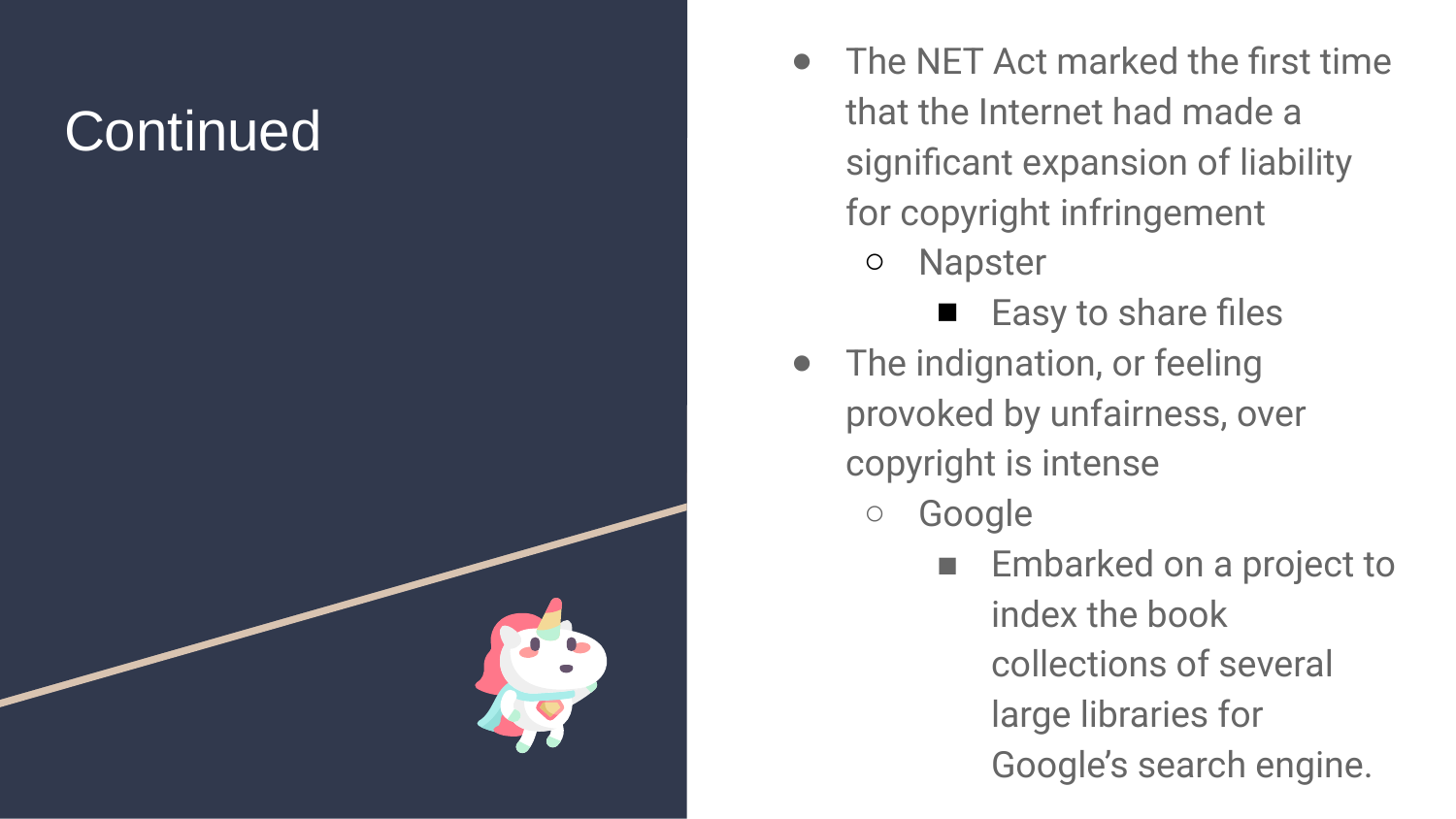

The NET Act marked the first time that the Internet had made a significant expansion of liability for copyright infringement
Napster
Easy to share files
The indignation, or feeling provoked by unfairness, over copyright is intense
Google
Embarked on a project to index the book collections of several large libraries for Google’s search engine.
# Continued